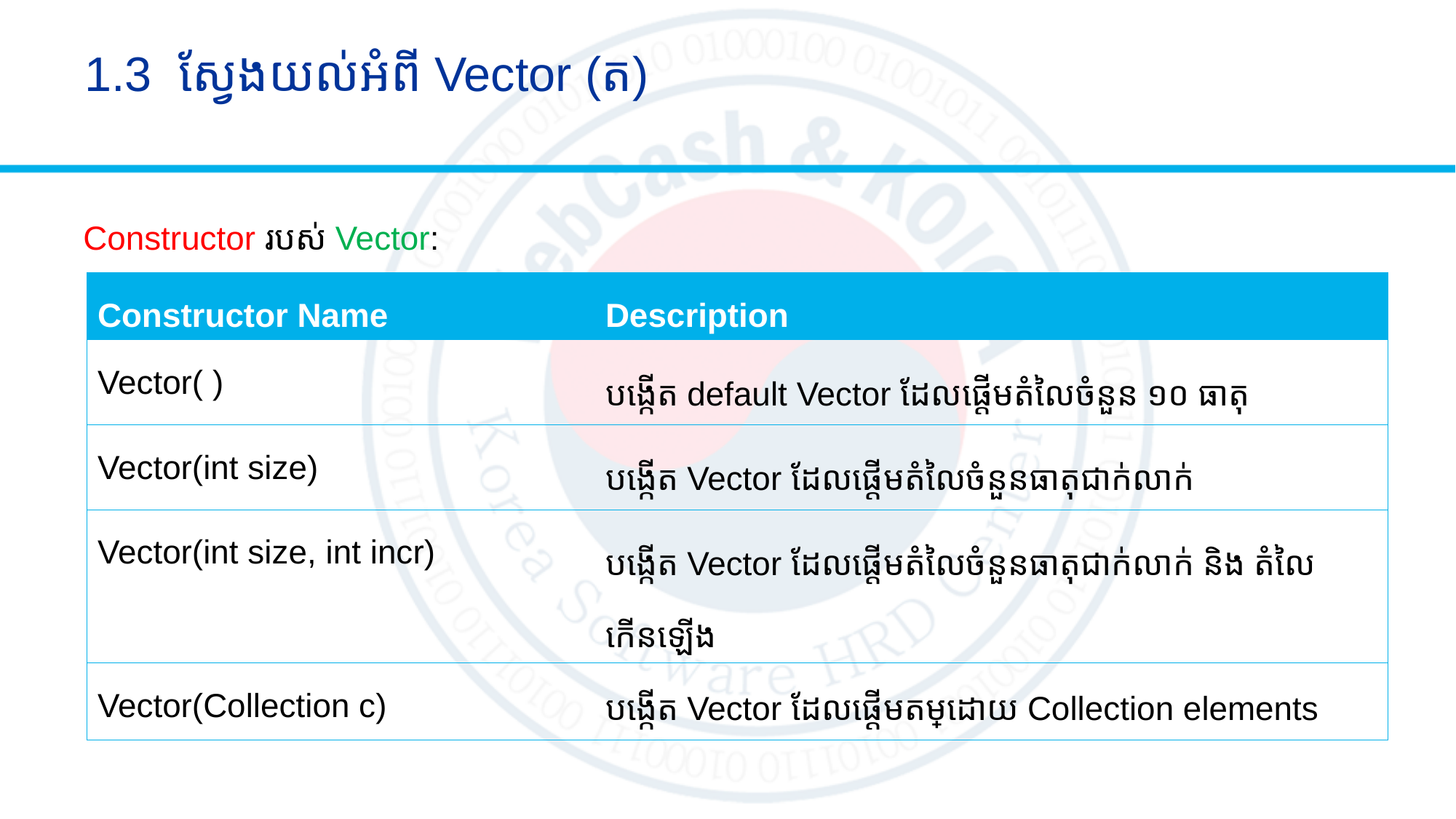

# 1.3  ស្វែងយល់អំពី Vector (ត)
Constructor របស់​ Vector:

| Constructor Name | Description |
| --- | --- |
| Vector( ) | បង្កើត default Vector ដែលផ្តើមតំលៃចំនួន ១០ ធាតុ |
| Vector(int size) | បង្កើត Vector ដែលផ្តើមតំលៃចំនួនធាតុជាក់លាក់ |
| Vector(int size, int incr) | បង្កើត Vector ដែលផ្តើមតំលៃចំនួនធាតុជាក់លាក់ និង តំលៃកើនឡើង |
| Vector(Collection c) | បង្កើត Vector ដែលផ្ដើមតម្លៃដោយ Collection elements |